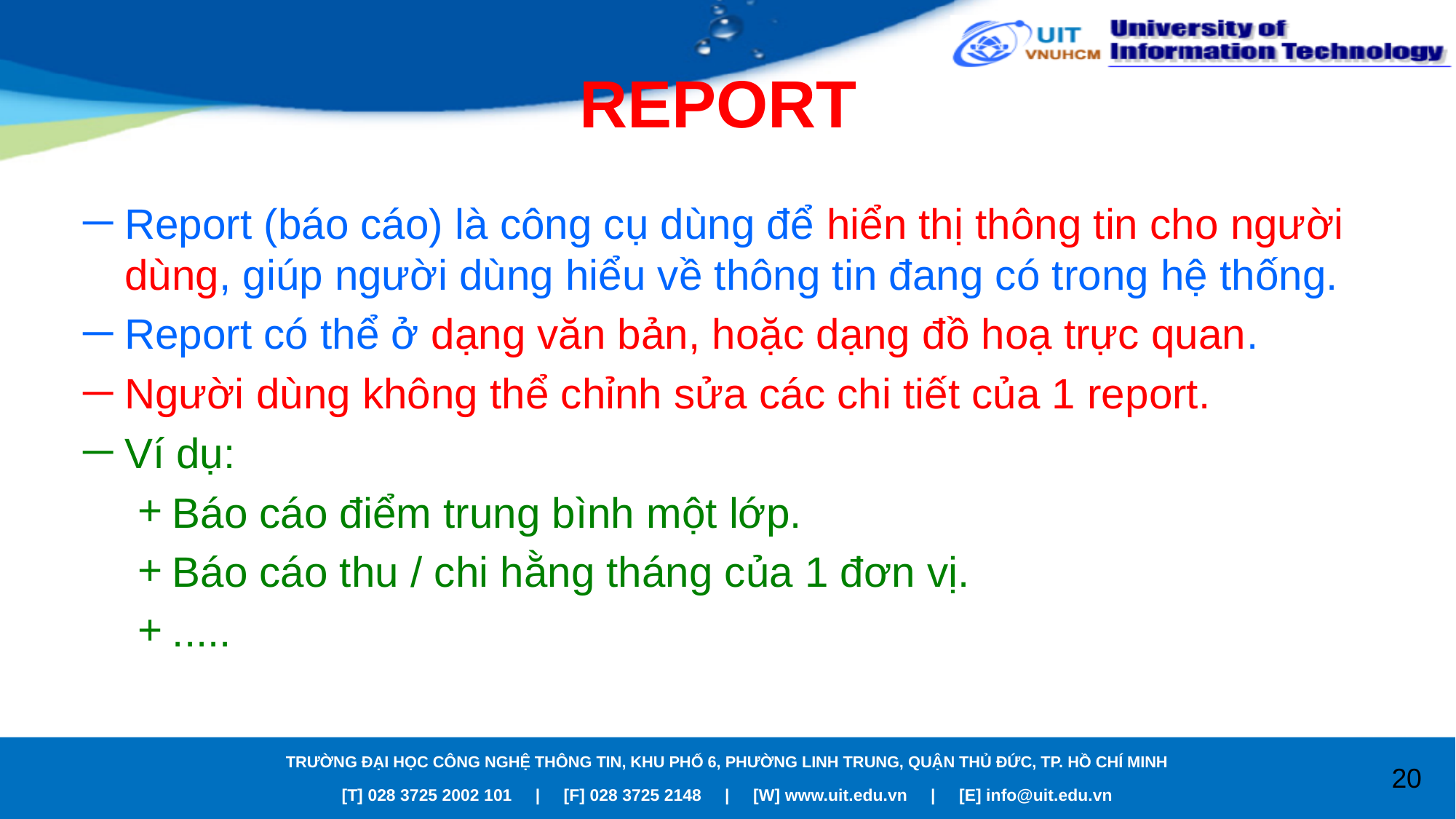

# REPORT
Report (báo cáo) là công cụ dùng để hiển thị thông tin cho người dùng, giúp người dùng hiểu về thông tin đang có trong hệ thống.
Report có thể ở dạng văn bản, hoặc dạng đồ hoạ trực quan.
Người dùng không thể chỉnh sửa các chi tiết của 1 report.
Ví dụ:
Báo cáo điểm trung bình một lớp.
Báo cáo thu / chi hằng tháng của 1 đơn vị.
.....